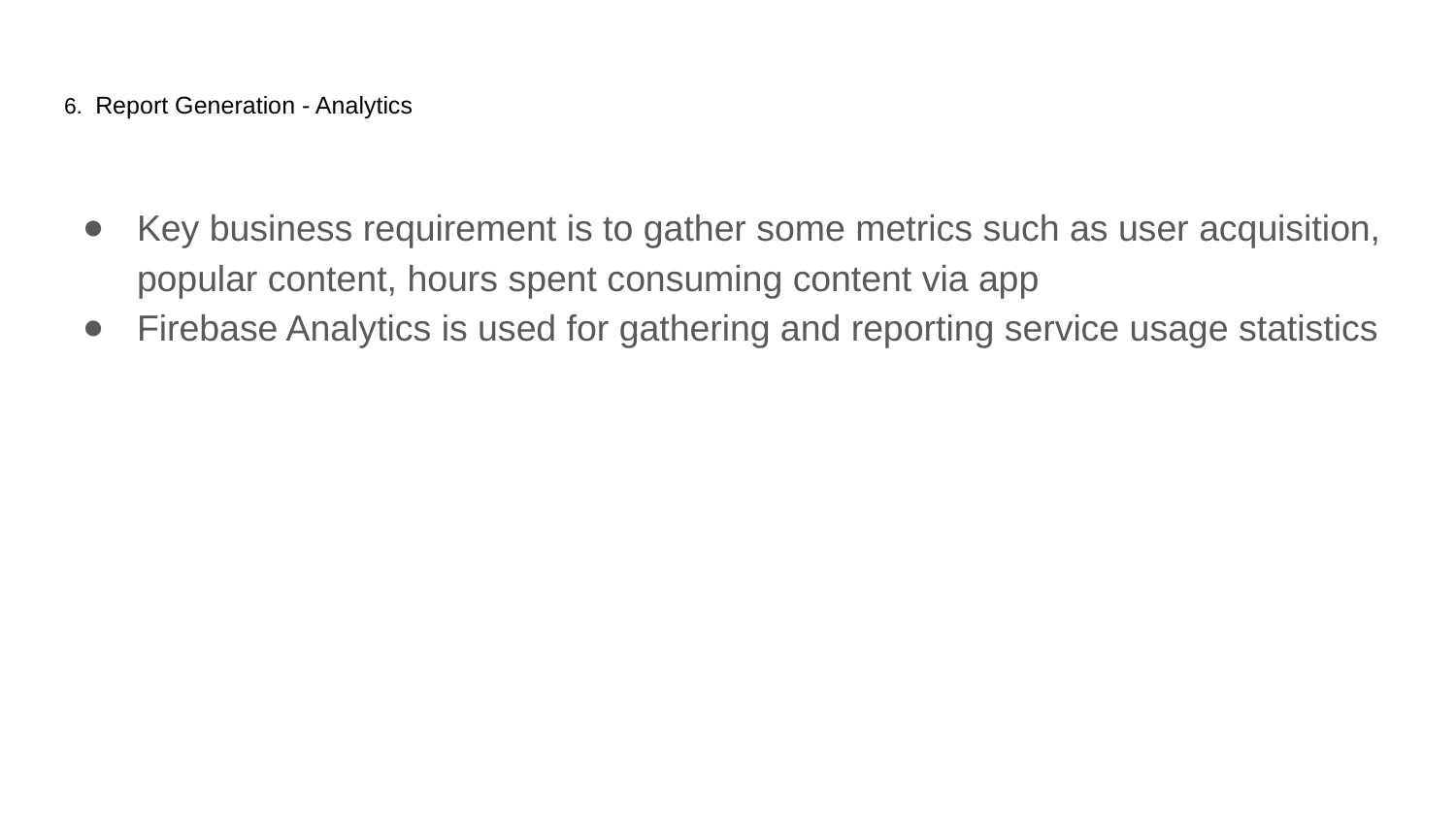

# 6.  Report Generation - Analytics
Key business requirement is to gather some metrics such as user acquisition, popular content, hours spent consuming content via app
Firebase Analytics is used for gathering and reporting service usage statistics